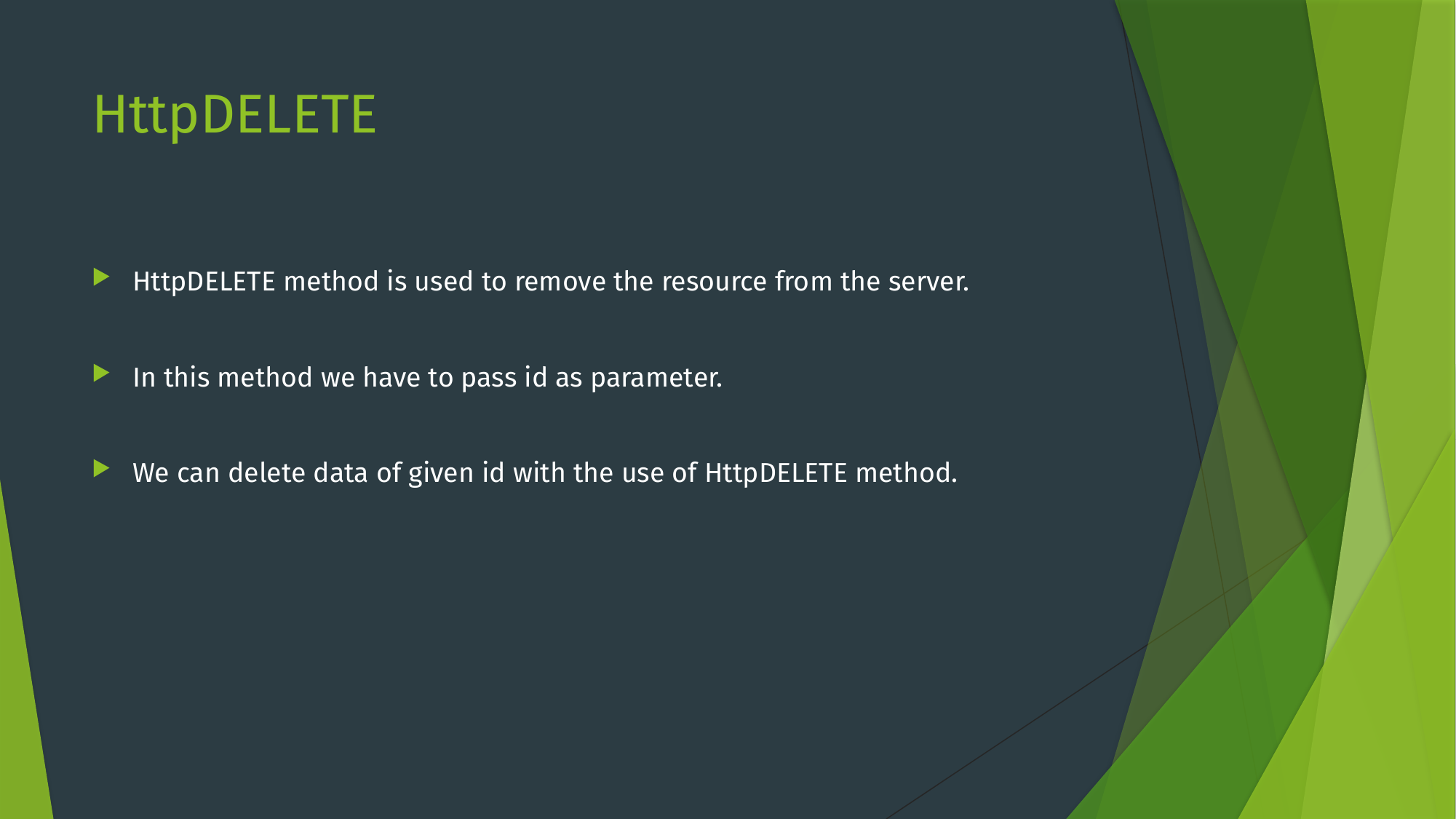

# HttpDELETE
HttpDELETE method is used to remove the resource from the server.

In this method we have to pass id as parameter.

We can delete data of given id with the use of HttpDELETE method.